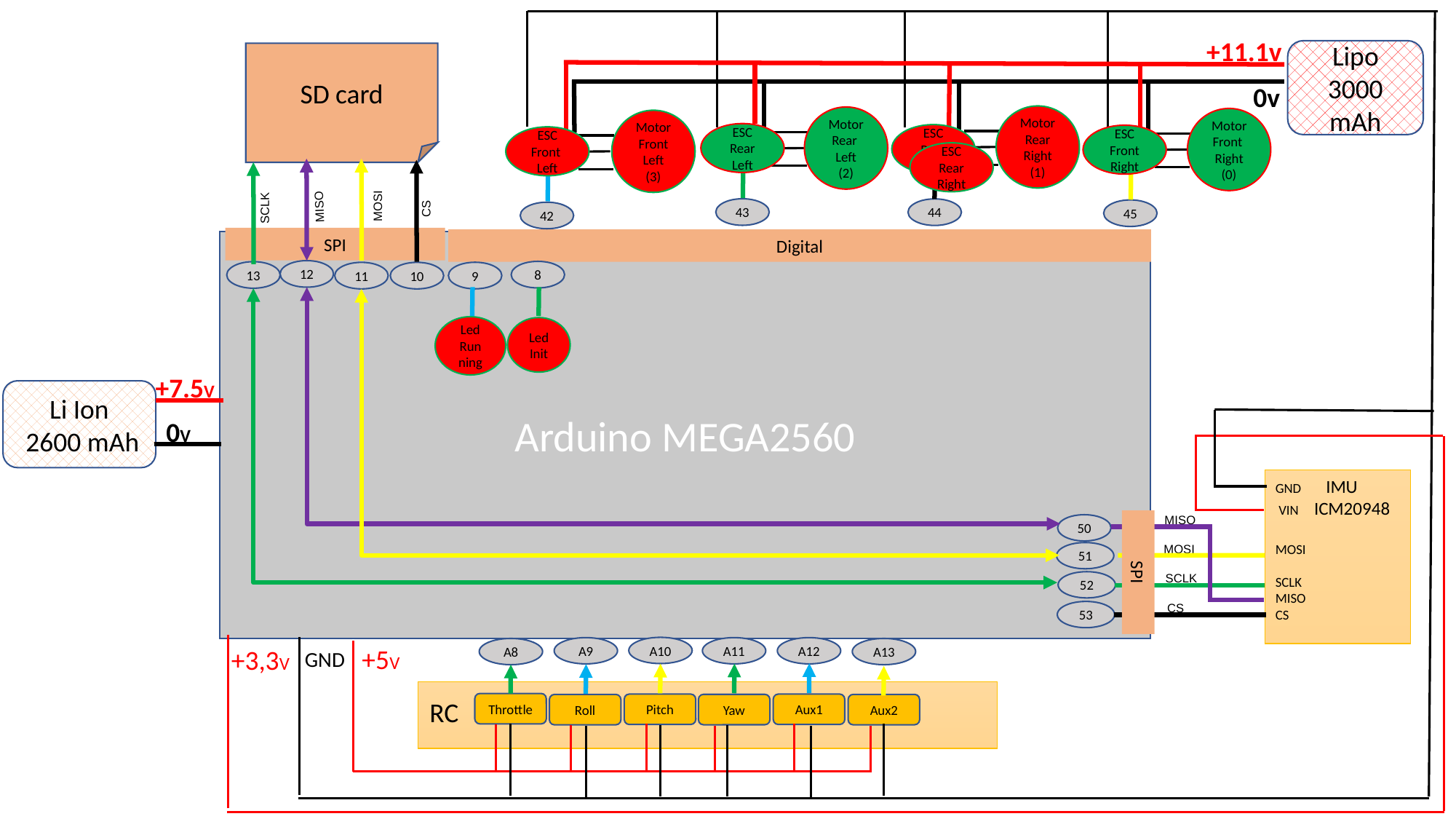

+11.1v
Lipo
3000 mAh
SD card
0v
Motor
Rear Right (1)
Motor
Rear  Left (2)
Motor
Front  Right (0)
Motor
Front Left (3)
ESC
Rear Left
ESC
Rear Right
ESC
Front Right
ESC
Front
Left
ESC
Rear Right
CS
SCLK
MOSI
MISO
43
44
45
42
SPI
Digital
Arduino MEGA2560
12
8
13
9
11
10
Led
Running
Led
Init
+7.5V
Li Ion
 2600 mAh
0V
GND        IMU
 VIN     ICM20948

MOSI

SCLK
MISO
CS

MISO
50
MOSI
51
SPI
SCLK
52
CS
53
+5V
+3,3V
A10
A9
A11
A12
A8
A13
GND

RC
Throttle
Pitch
Aux1
Yaw
Aux2
Roll